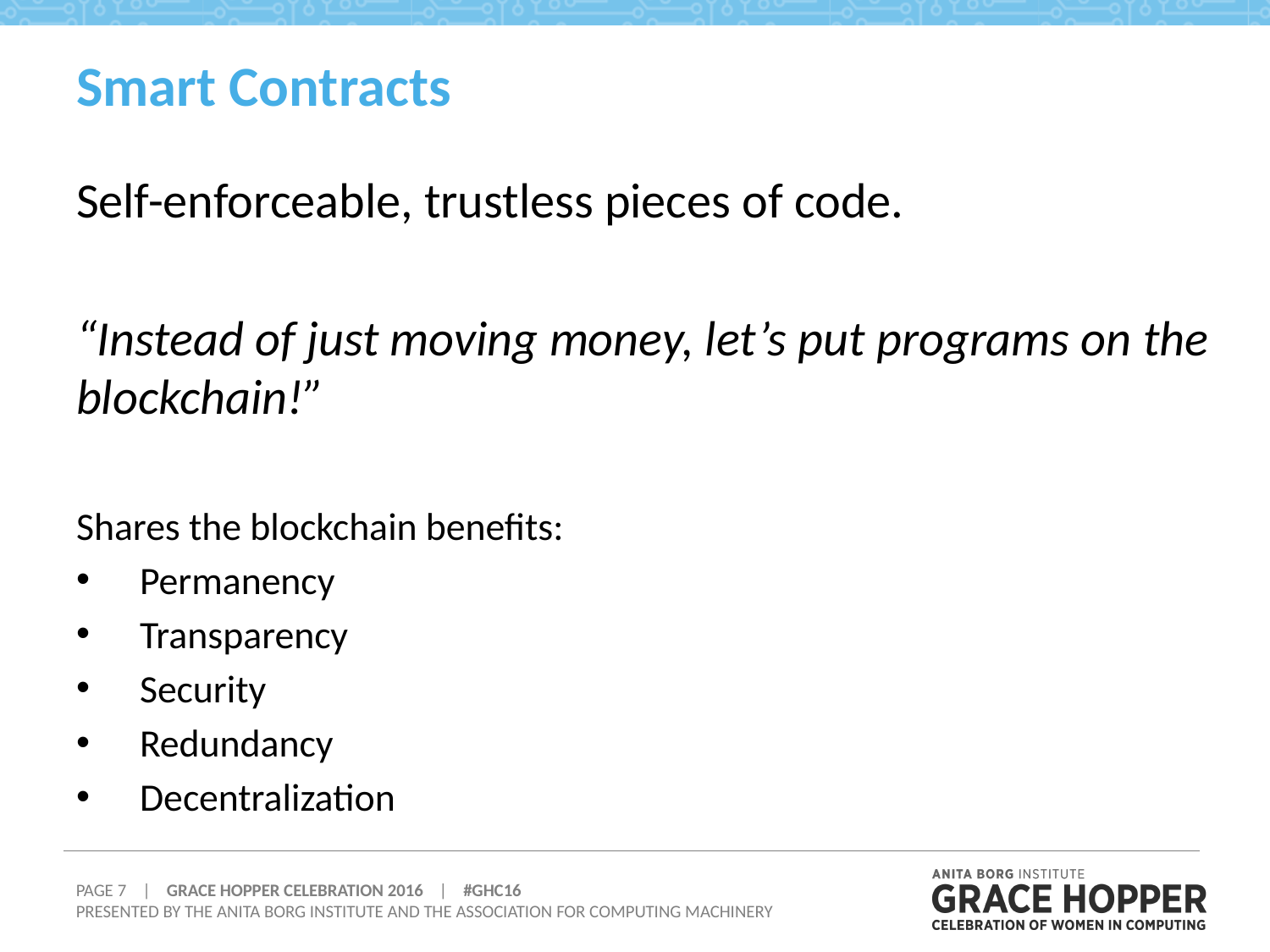

# Smart Contracts
Self-enforceable, trustless pieces of code.

“Instead of just moving money, let’s put programs on the blockchain!”

Shares the blockchain benefits:
Permanency
Transparency
Security
Redundancy
Decentralization